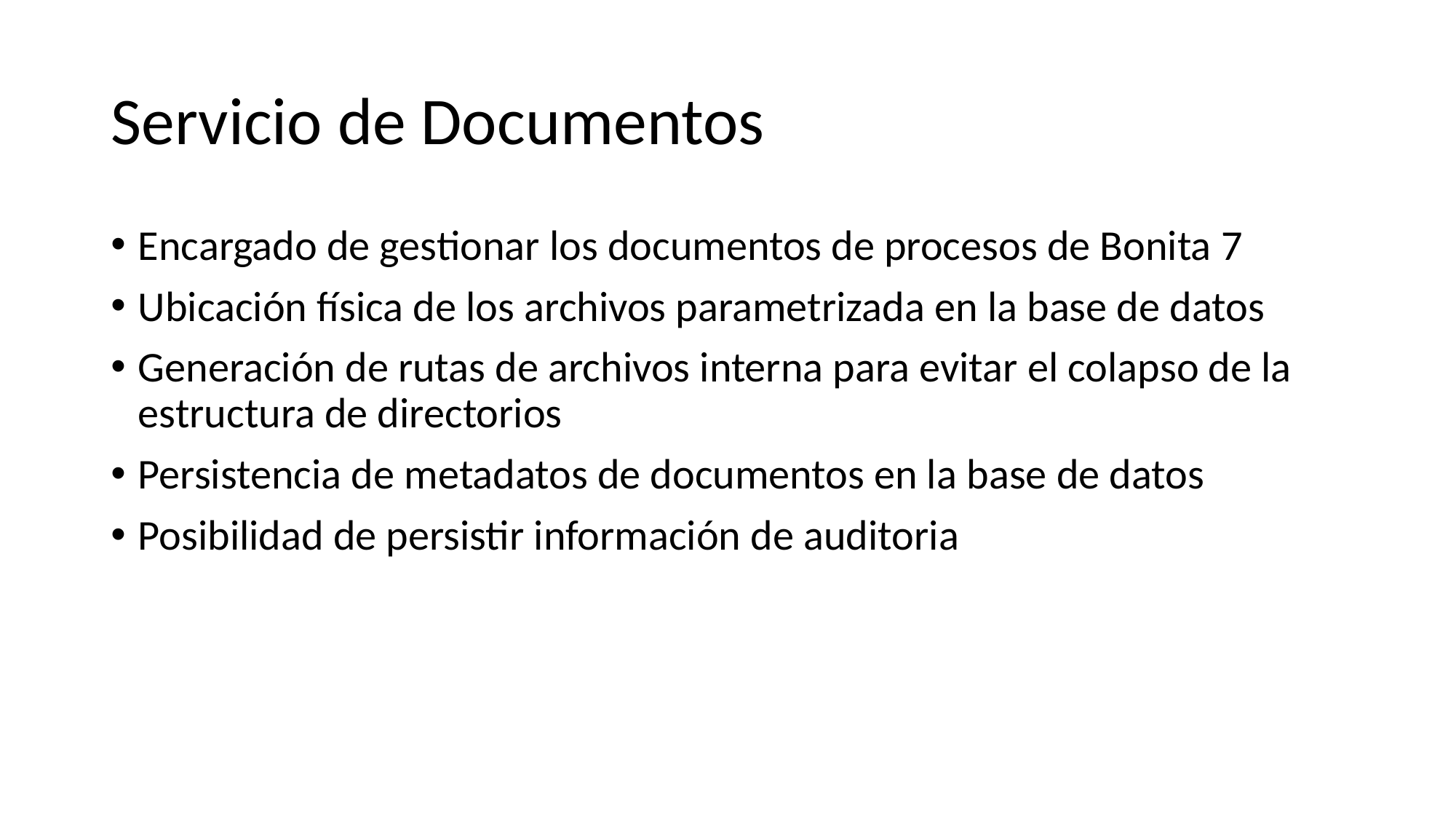

# Servicio de Documentos
Encargado de gestionar los documentos de procesos de Bonita 7
Ubicación física de los archivos parametrizada en la base de datos
Generación de rutas de archivos interna para evitar el colapso de la estructura de directorios
Persistencia de metadatos de documentos en la base de datos
Posibilidad de persistir información de auditoria